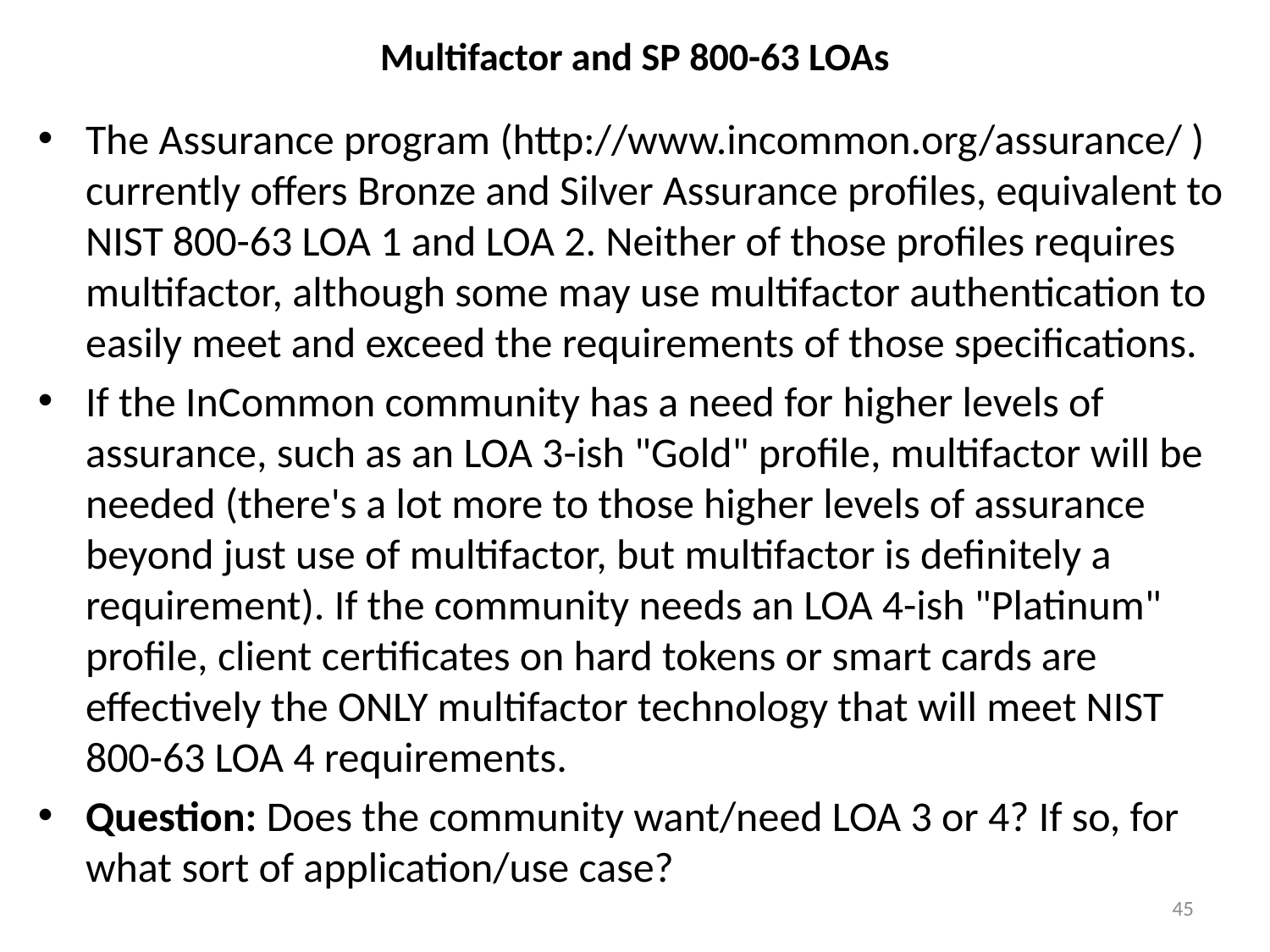

# Multifactor and SP 800-63 LOAs
The Assurance program (http://www.incommon.org/assurance/ ) currently offers Bronze and Silver Assurance profiles, equivalent to NIST 800-63 LOA 1 and LOA 2. Neither of those profiles requires multifactor, although some may use multifactor authentication to easily meet and exceed the requirements of those specifications.
If the InCommon community has a need for higher levels of assurance, such as an LOA 3-ish "Gold" profile, multifactor will be needed (there's a lot more to those higher levels of assurance beyond just use of multifactor, but multifactor is definitely a requirement). If the community needs an LOA 4-ish "Platinum" profile, client certificates on hard tokens or smart cards are effectively the ONLY multifactor technology that will meet NIST 800-63 LOA 4 requirements.
Question: Does the community want/need LOA 3 or 4? If so, for what sort of application/use case?
45